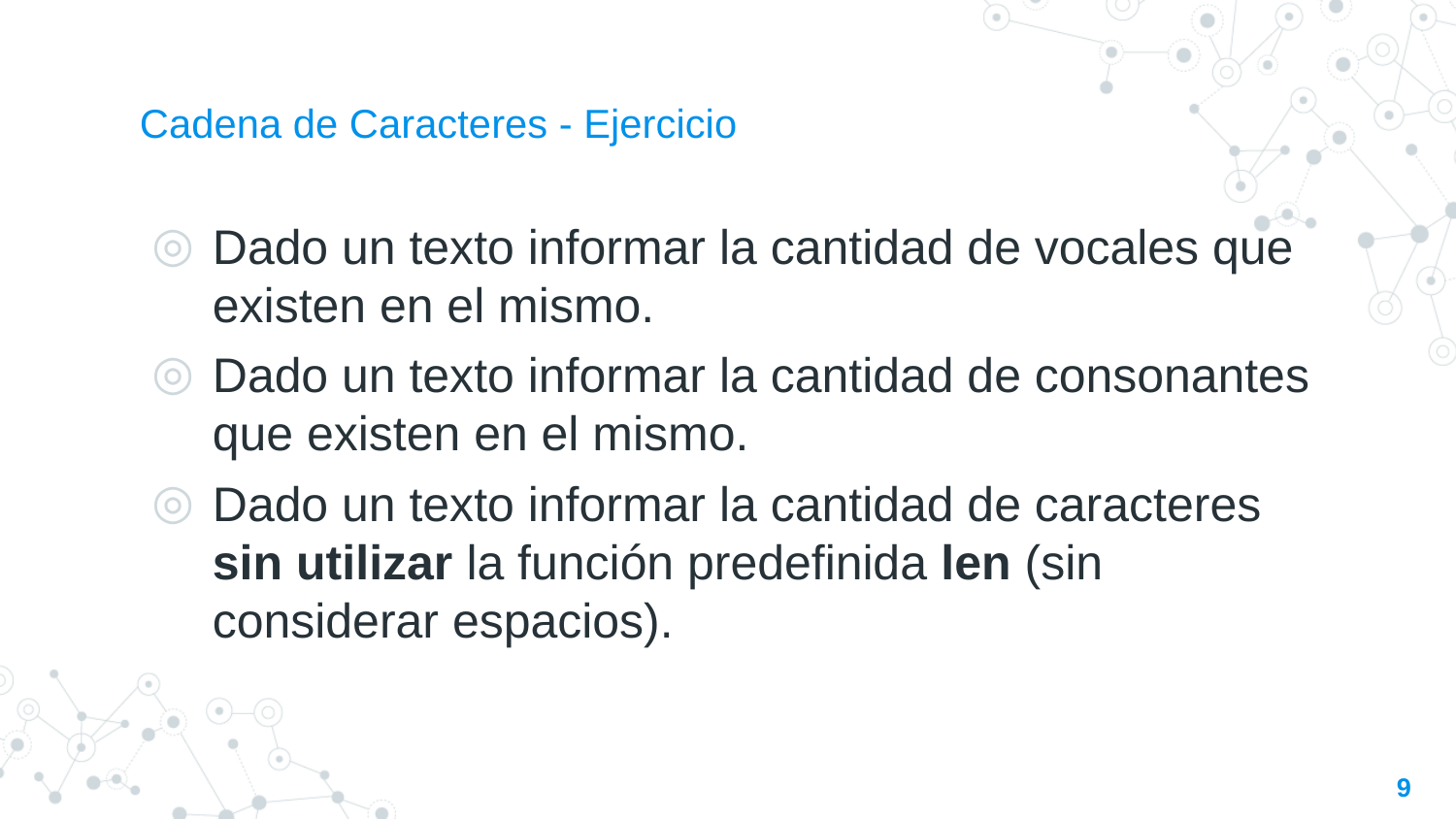

# Cadena de Caracteres - Ejercicio
Dado un texto informar la cantidad de vocales que existen en el mismo.
Dado un texto informar la cantidad de consonantes que existen en el mismo.
Dado un texto informar la cantidad de caracteres sin utilizar la función predefinida len (sin considerar espacios).

9